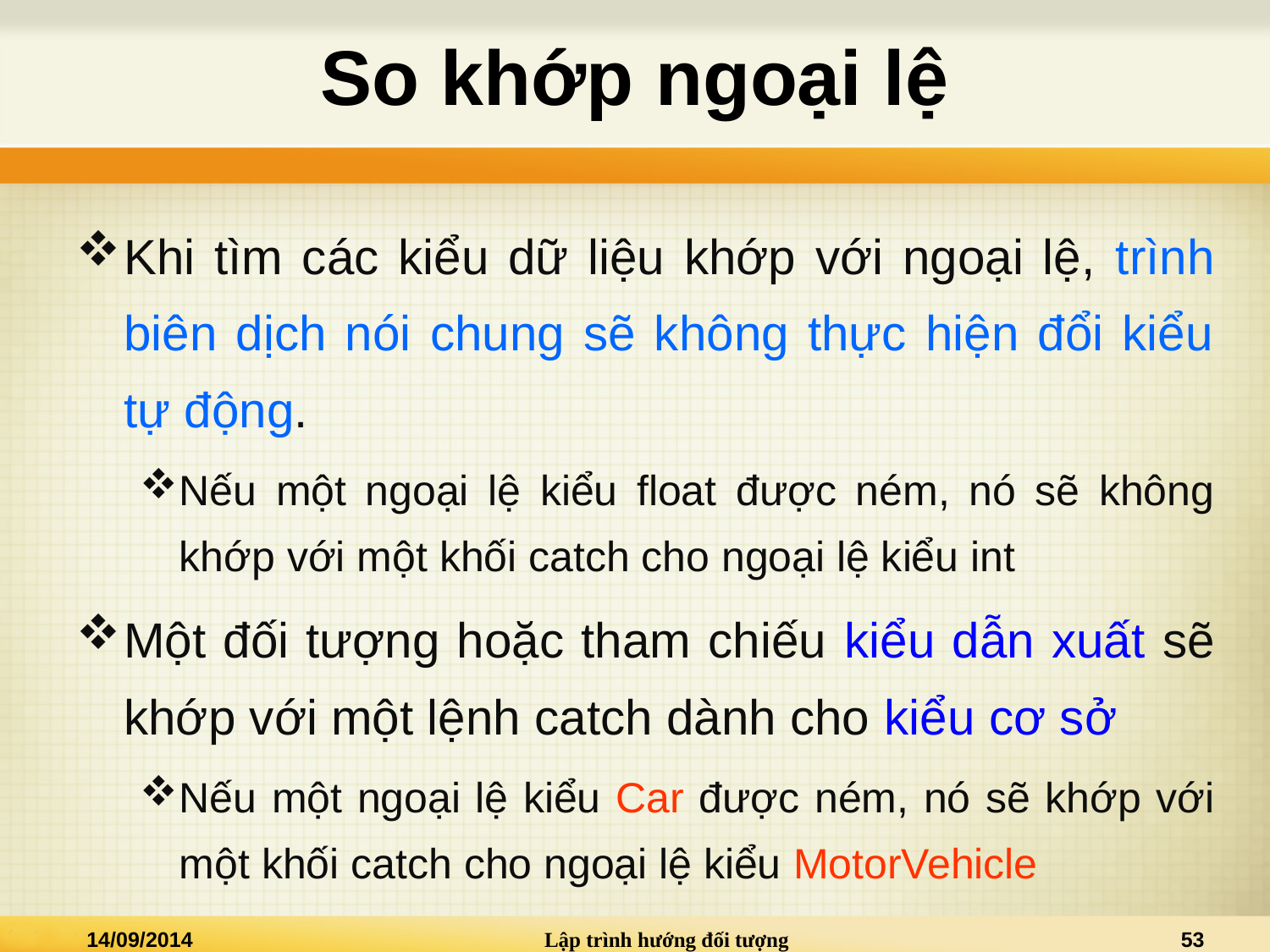

# So khớp ngoại lệ
Khi tìm các kiểu dữ liệu khớp với ngoại lệ, trình biên dịch nói chung sẽ không thực hiện đổi kiểu tự động.
Nếu một ngoại lệ kiểu float được ném, nó sẽ không khớp với một khối catch cho ngoại lệ kiểu int
Một đối tượng hoặc tham chiếu kiểu dẫn xuất sẽ khớp với một lệnh catch dành cho kiểu cơ sở
Nếu một ngoại lệ kiểu Car được ném, nó sẽ khớp với một khối catch cho ngoại lệ kiểu MotorVehicle
14/09/2014
Lập trình hướng đối tượng
53